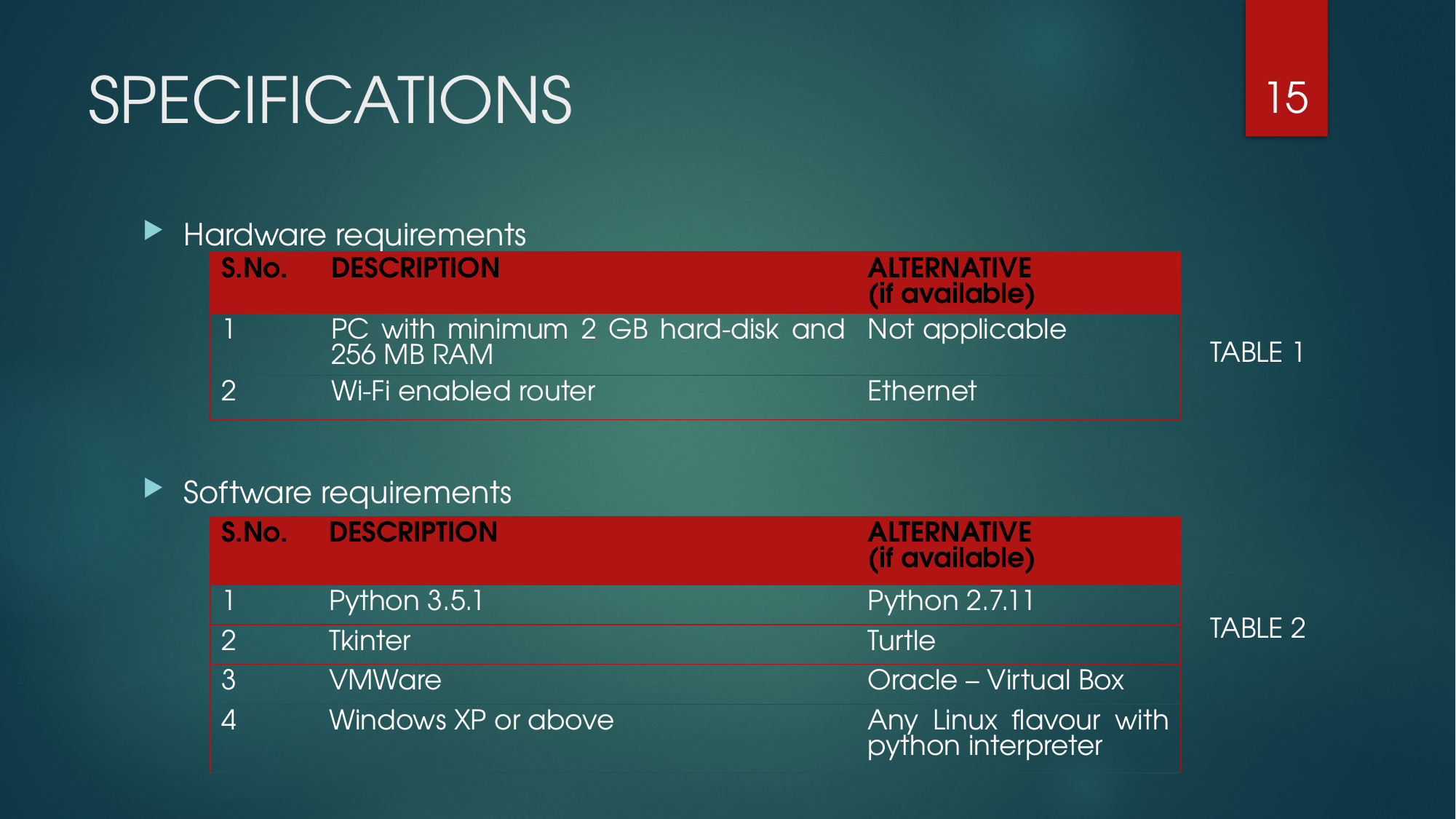

15
# SPECIFICATIONS
Hardware requirements

Software requirements

| S.No. | DESCRIPTION | ALTERNATIVE (if available) |
| --- | --- | --- |
| 1 | PC with minimum 2 GB hard-disk and 256 MB RAM | Not applicable |
| 2 | Wi-Fi enabled router | Ethernet |
TABLE 1
| S.No. | DESCRIPTION | ALTERNATIVE (if available) |
| --- | --- | --- |
| 1 | Python 3.5.1 | Python 2.7.11 |
| 2 | Tkinter | Turtle |
| 3 | VMWare | Oracle – Virtual Box |
| 4 | Windows XP or above | Any Linux flavour with python interpreter |
TABLE 2